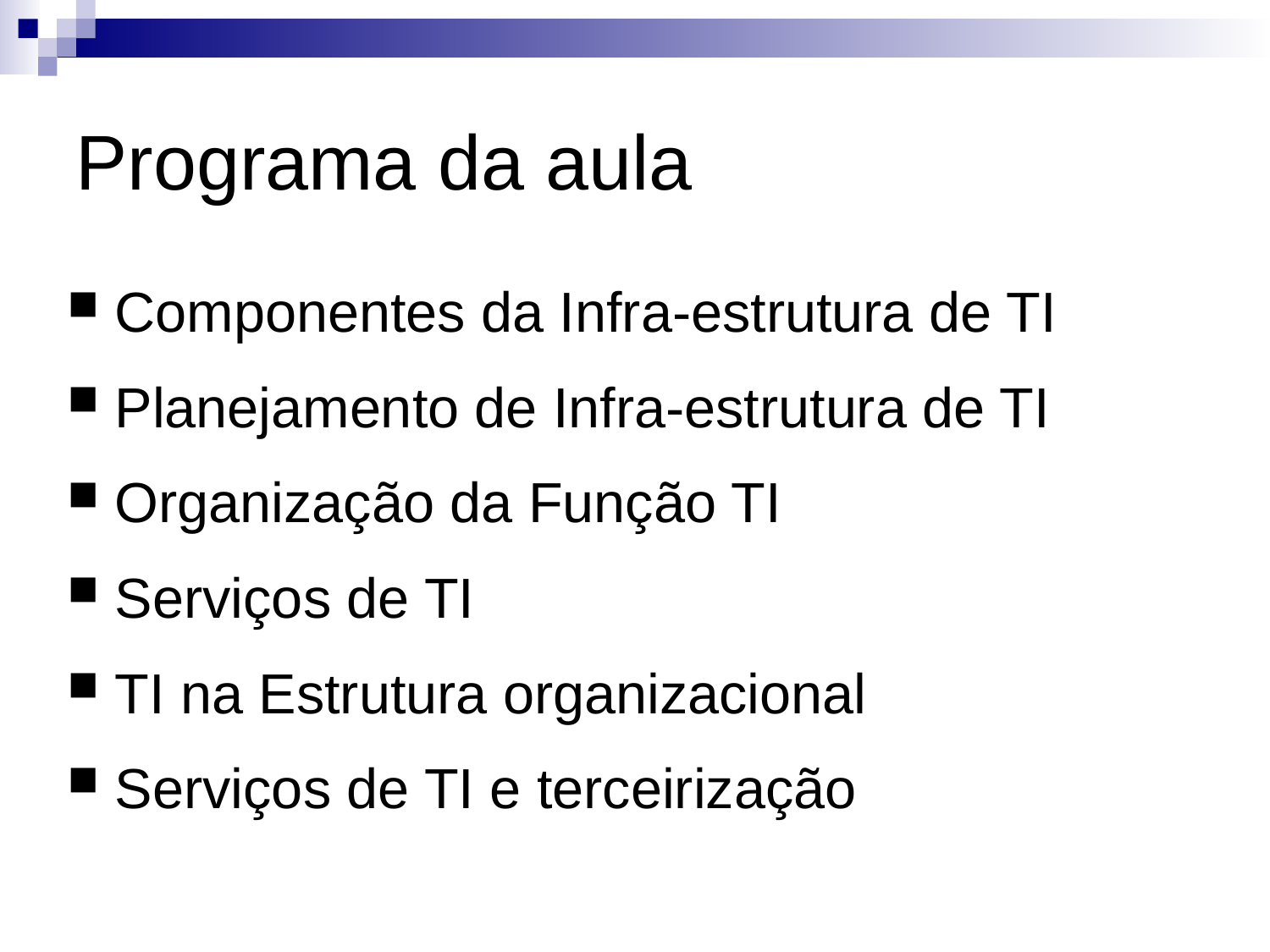

Programa da aula
Componentes da Infra-estrutura de TI
Planejamento de Infra-estrutura de TI
Organização da Função TI
Serviços de TI
TI na Estrutura organizacional
Serviços de TI e terceirização